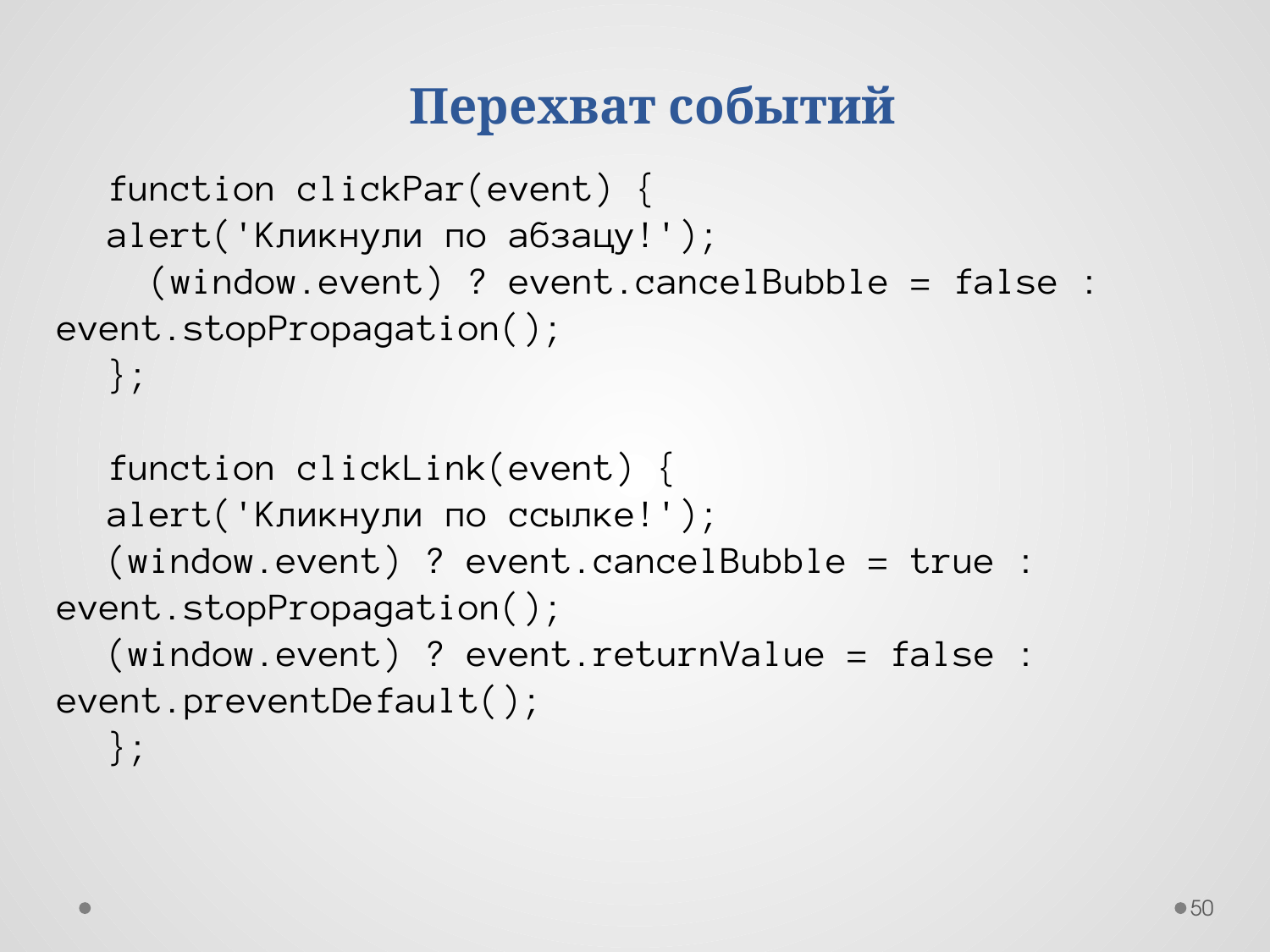

Перехват событий
function clickPar(event) {
alert('Кликнули по абзацу!');
  (window.event) ? event.cancelBubble = false : event.stopPropagation();
};

function clickLink(event) {
alert('Кликнули по ссылке!');
(window.event) ? event.cancelBubble = true : event.stopPropagation();
(window.event) ? event.returnValue = false : event.preventDefault();
};
50